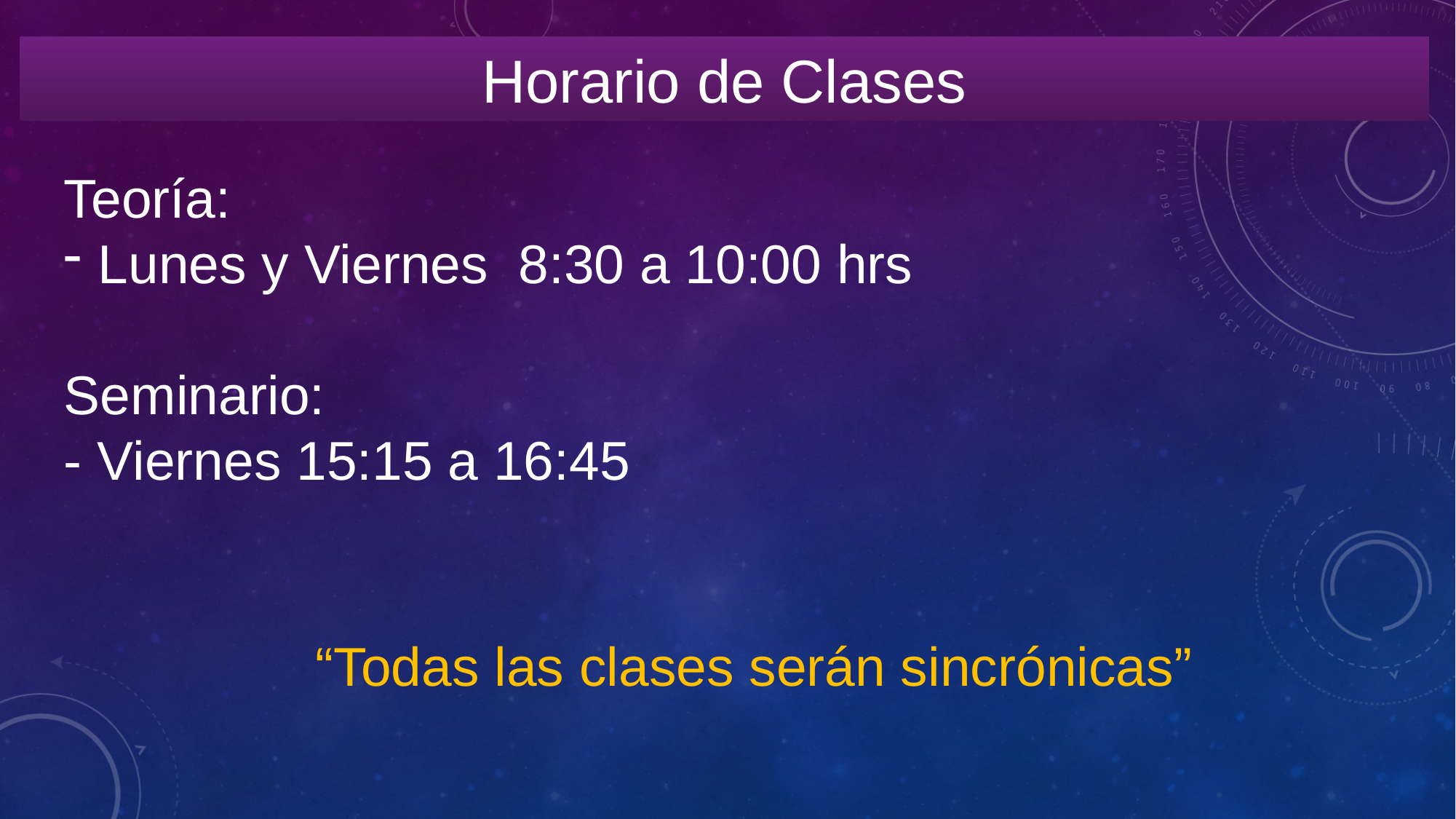

Horario de Clases
Teoría:
Lunes y Viernes  8:30 a 10:00 hrs

Seminario:
- Viernes 15:15 a 16:45
“Todas las clases serán sincrónicas”